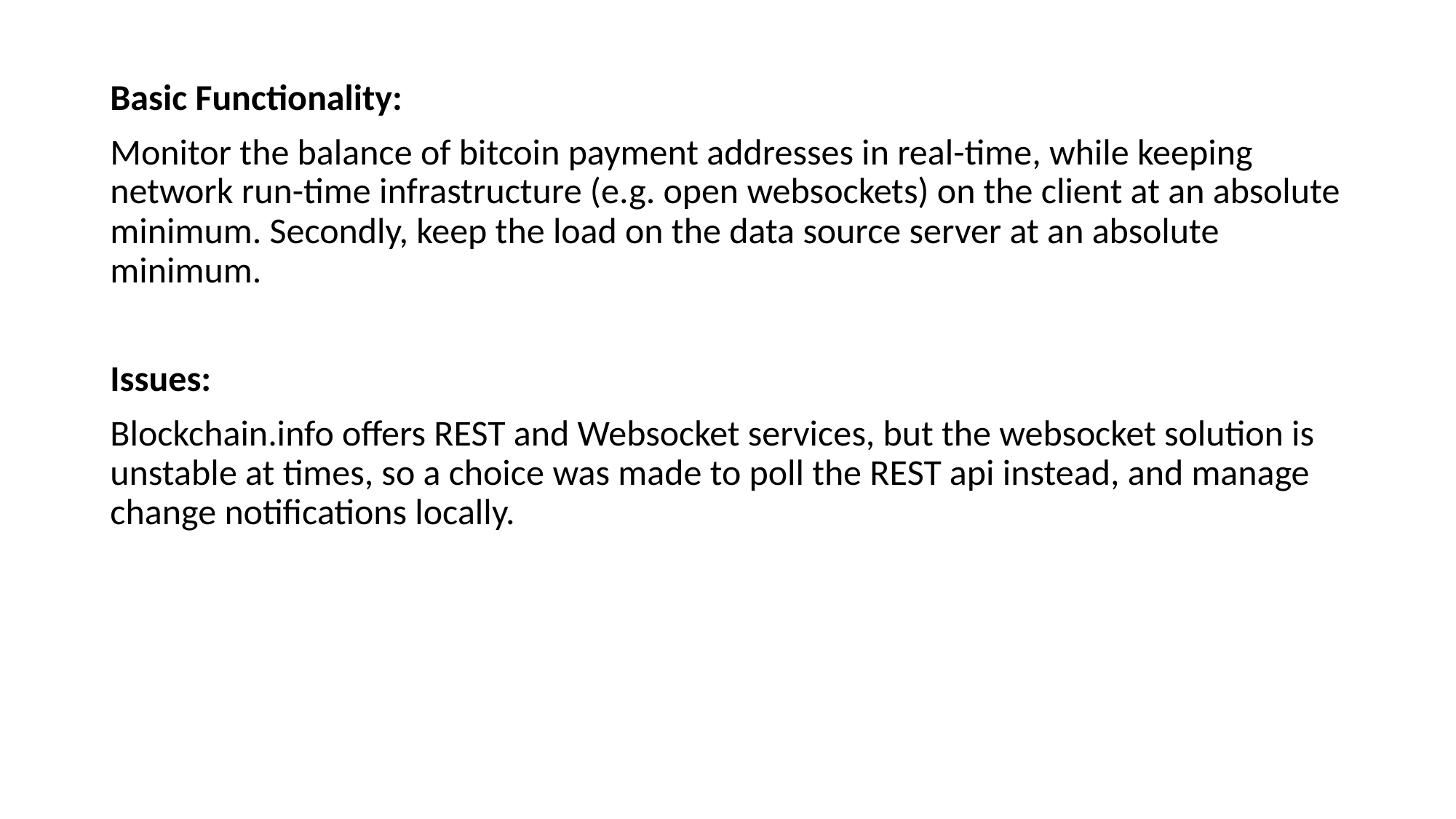

Basic Functionality:
Monitor the balance of bitcoin payment addresses in real-time, while keeping network run-time infrastructure (e.g. open websockets) on the client at an absolute minimum. Secondly, keep the load on the data source server at an absolute minimum.

Issues:
Blockchain.info offers REST and Websocket services, but the websocket solution is unstable at times, so a choice was made to poll the REST api instead, and manage change notifications locally.